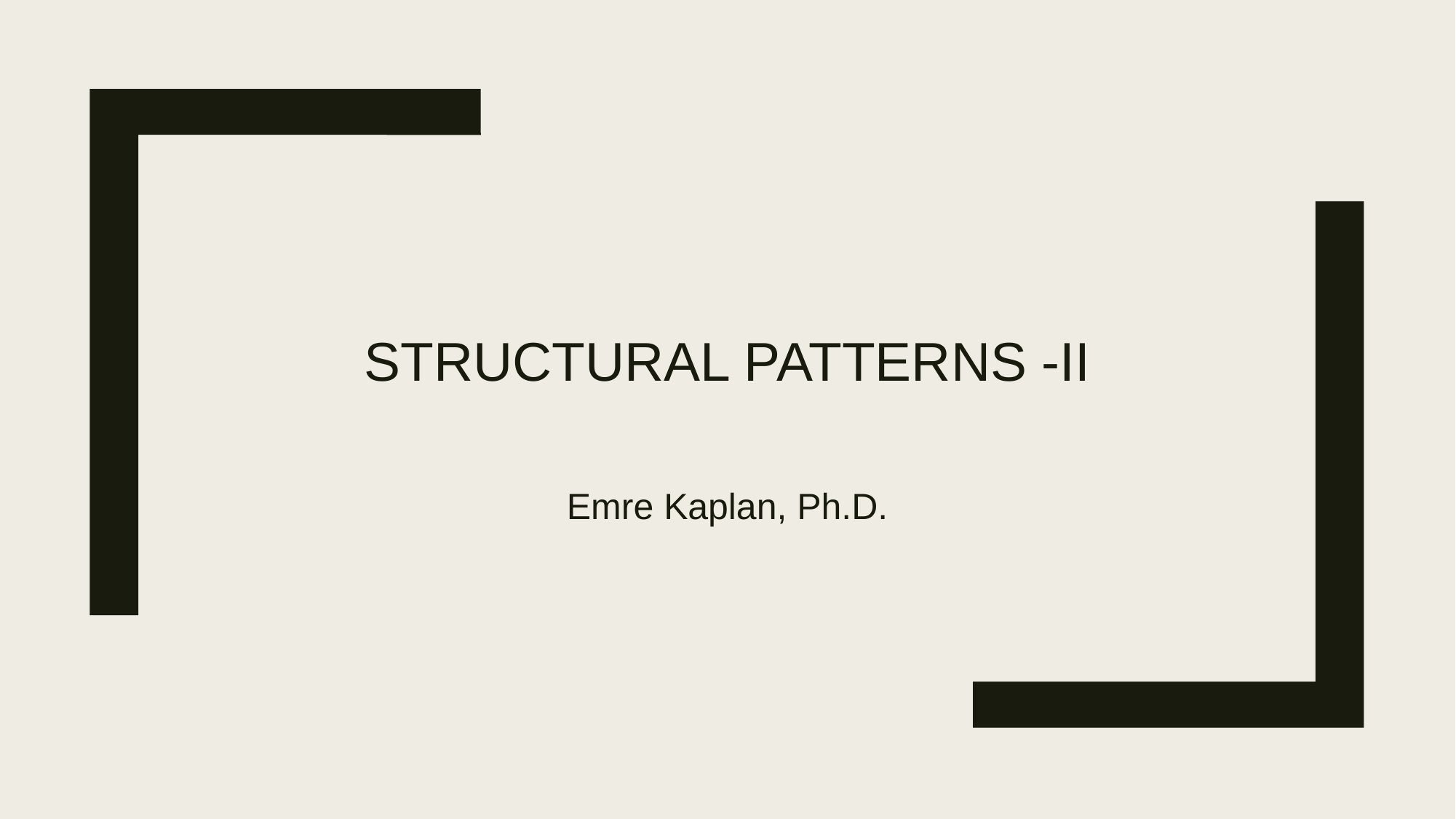

# Structural Patterns -II
Emre Kaplan, Ph.D.